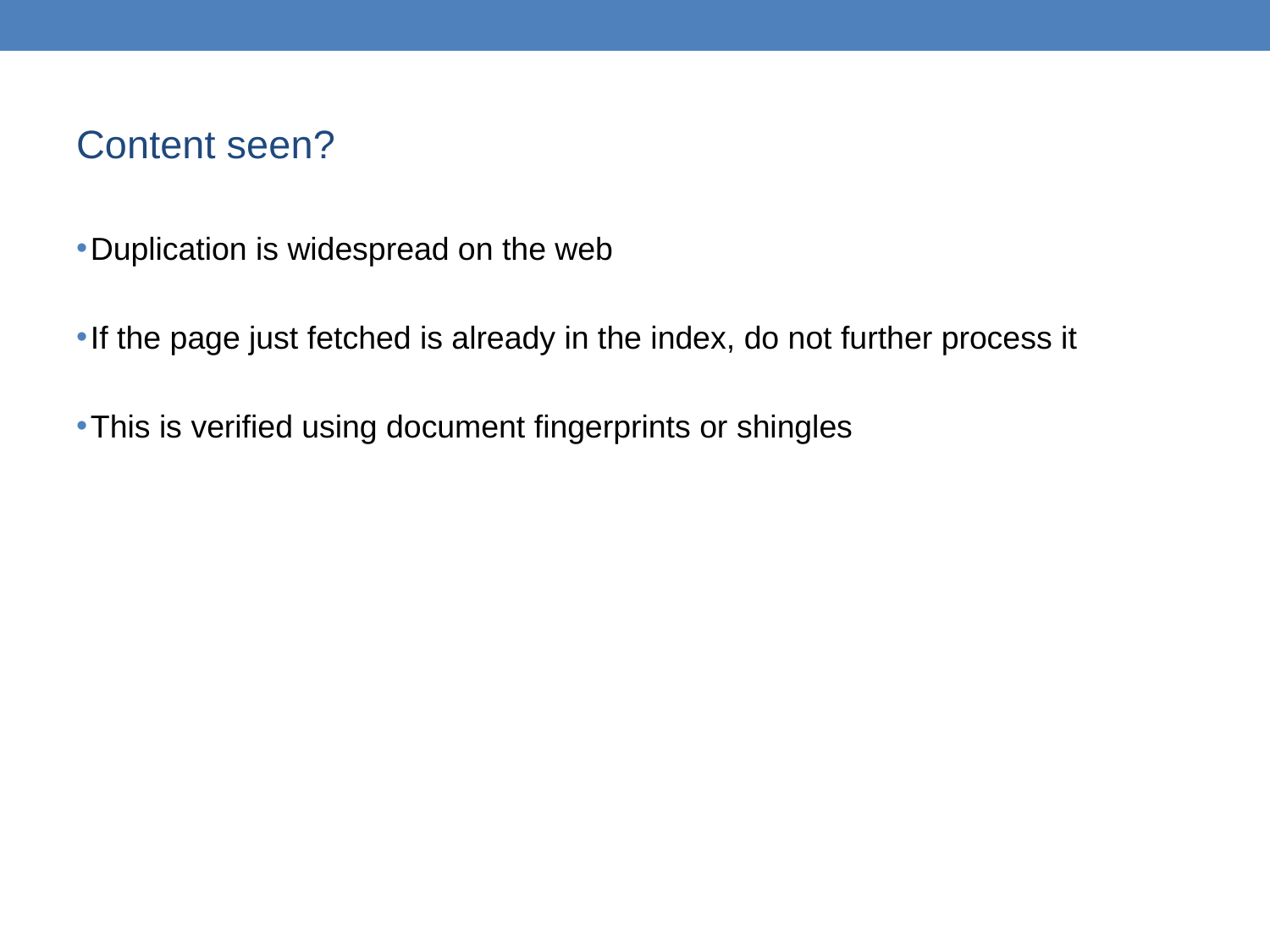

# Content seen?
Duplication is widespread on the web

If the page just fetched is already in the index, do not further process it

This is verified using document fingerprints or shingles